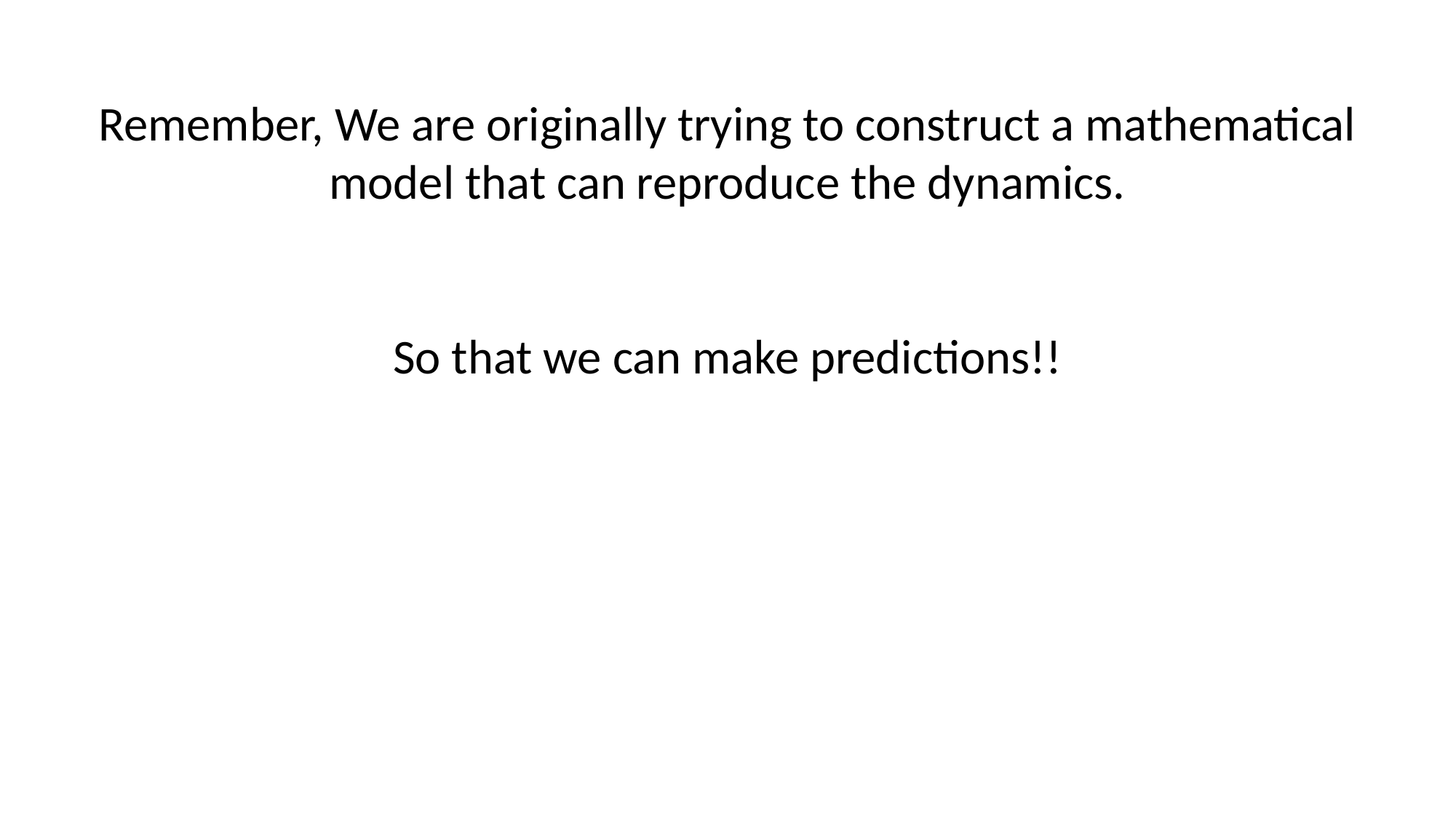

Remember, We are originally trying to construct a mathematical model that can reproduce the dynamics.

So that we can make predictions!!